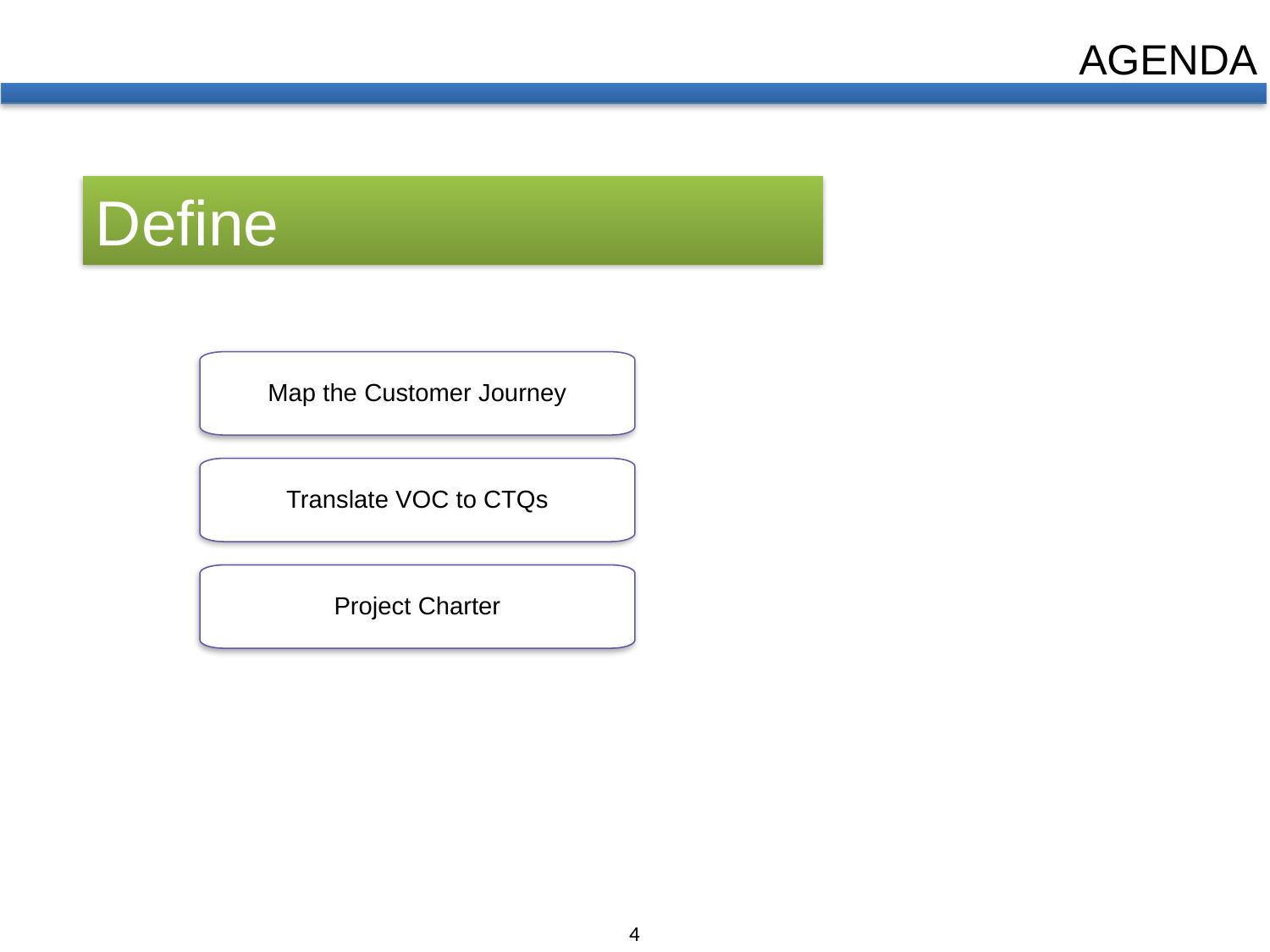

AGENDA
Define
Map the Customer Journey
Translate VOC to CTQs
Project Charter